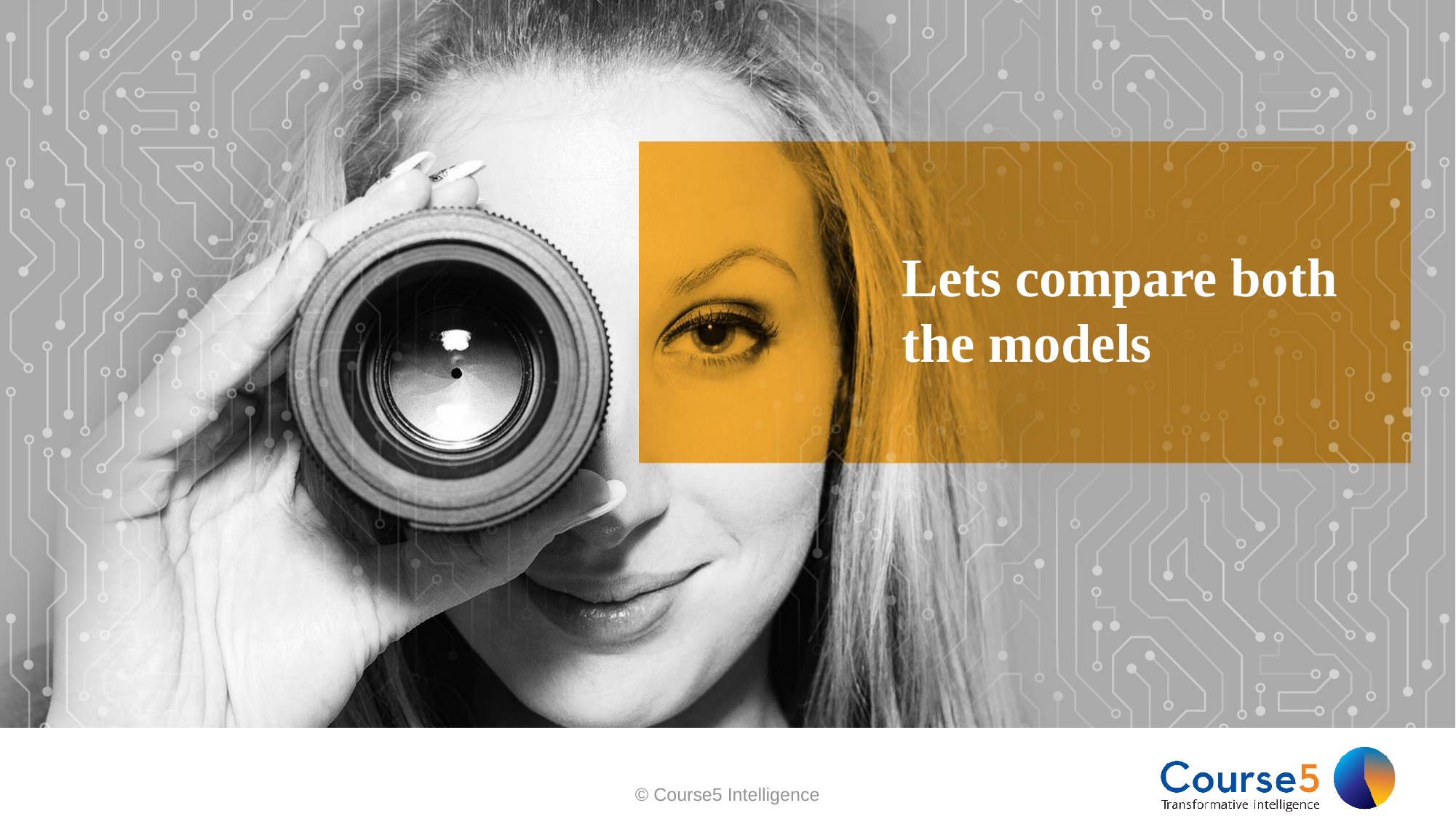

Lets compare both the models
© Course5 Intelligence